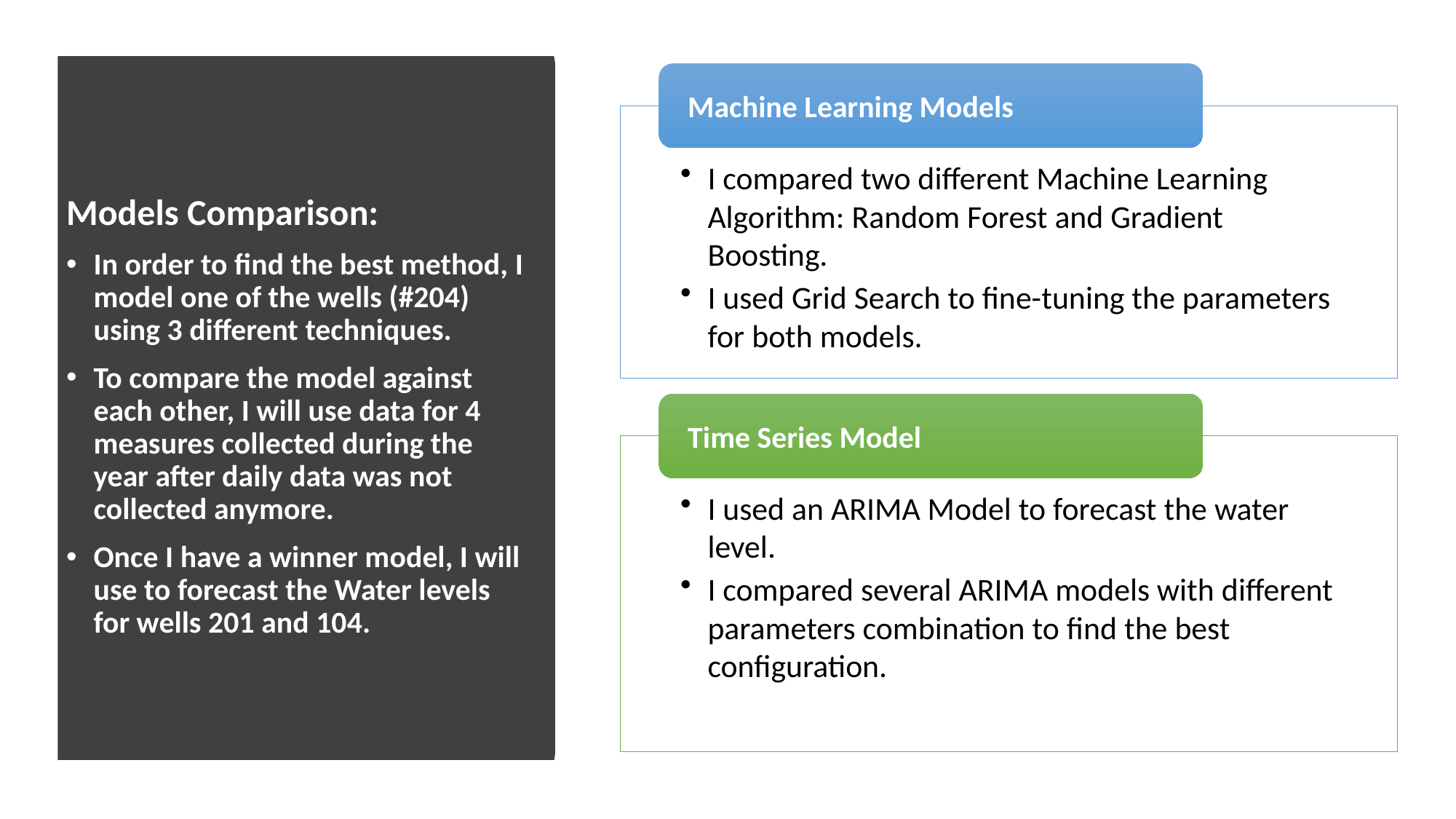

I compared two different Machine Learning Algorithm: Random Forest and Gradient Boosting.
I used Grid Search to fine-tuning the parameters for both models.
Machine Learning Models
I used an ARIMA Model to forecast the water level.
I compared several ARIMA models with different parameters combination to find the best configuration.
Time Series Model

Models Comparison:
In order to find the best method, I model one of the wells (#204) using 3 different techniques.
To compare the model against each other, I will use data for 4 measures collected during the year after daily data was not collected anymore.
Once I have a winner model, I will use to forecast the Water levels for wells 201 and 104.